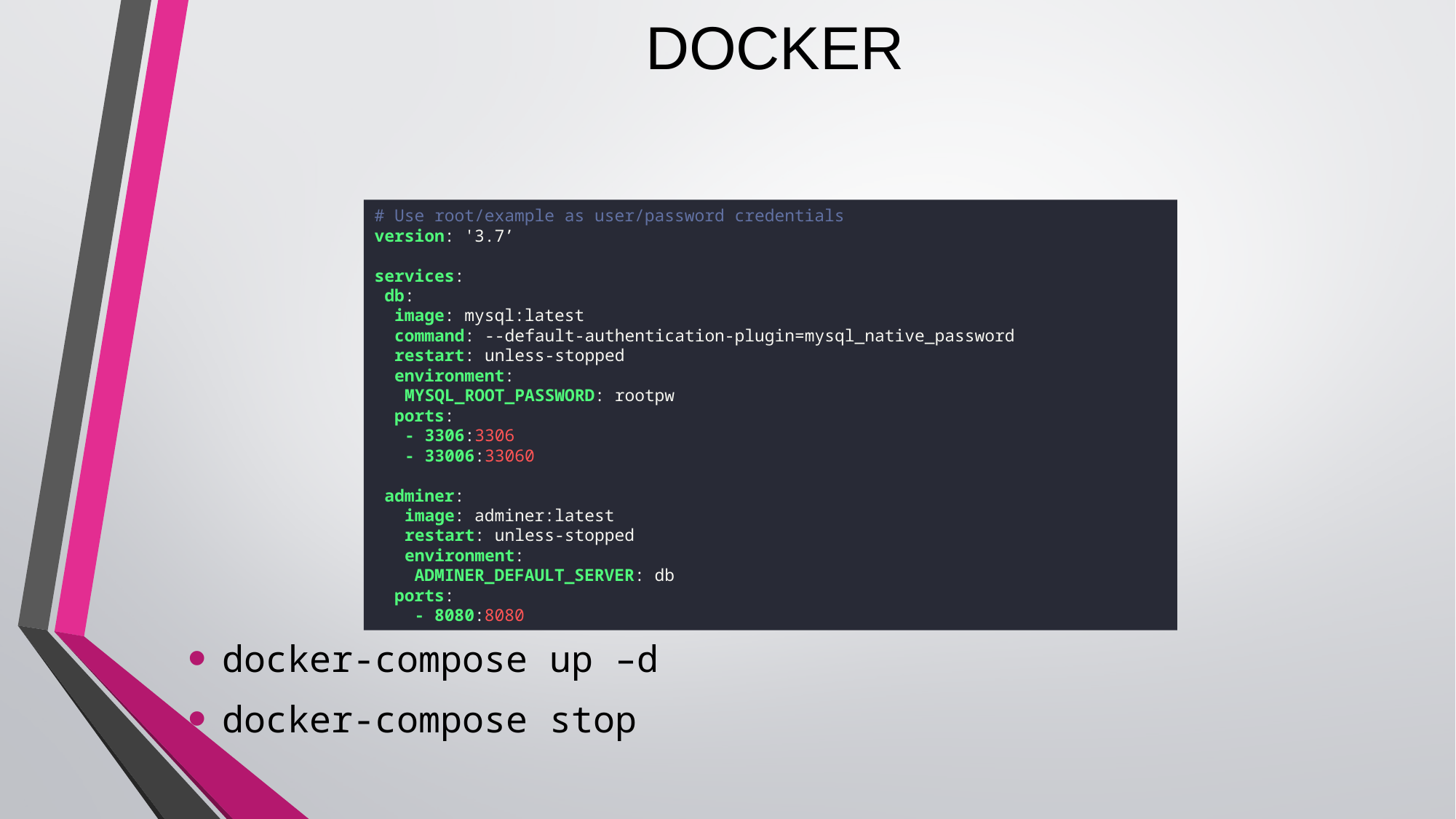

# DOCKER
# Use root/example as user/password credentials
version: '3.7’

services:
 db:
  image: mysql:latest
  command: --default-authentication-plugin=mysql_native_password
  restart: unless-stopped
  environment:
   MYSQL_ROOT_PASSWORD: rootpw
  ports:
   - 3306:3306
   - 33006:33060

 adminer:
   image: adminer:latest
   restart: unless-stopped
   environment:
    ADMINER_DEFAULT_SERVER: db
  ports:
    - 8080:8080
docker-compose up –d
docker-compose stop